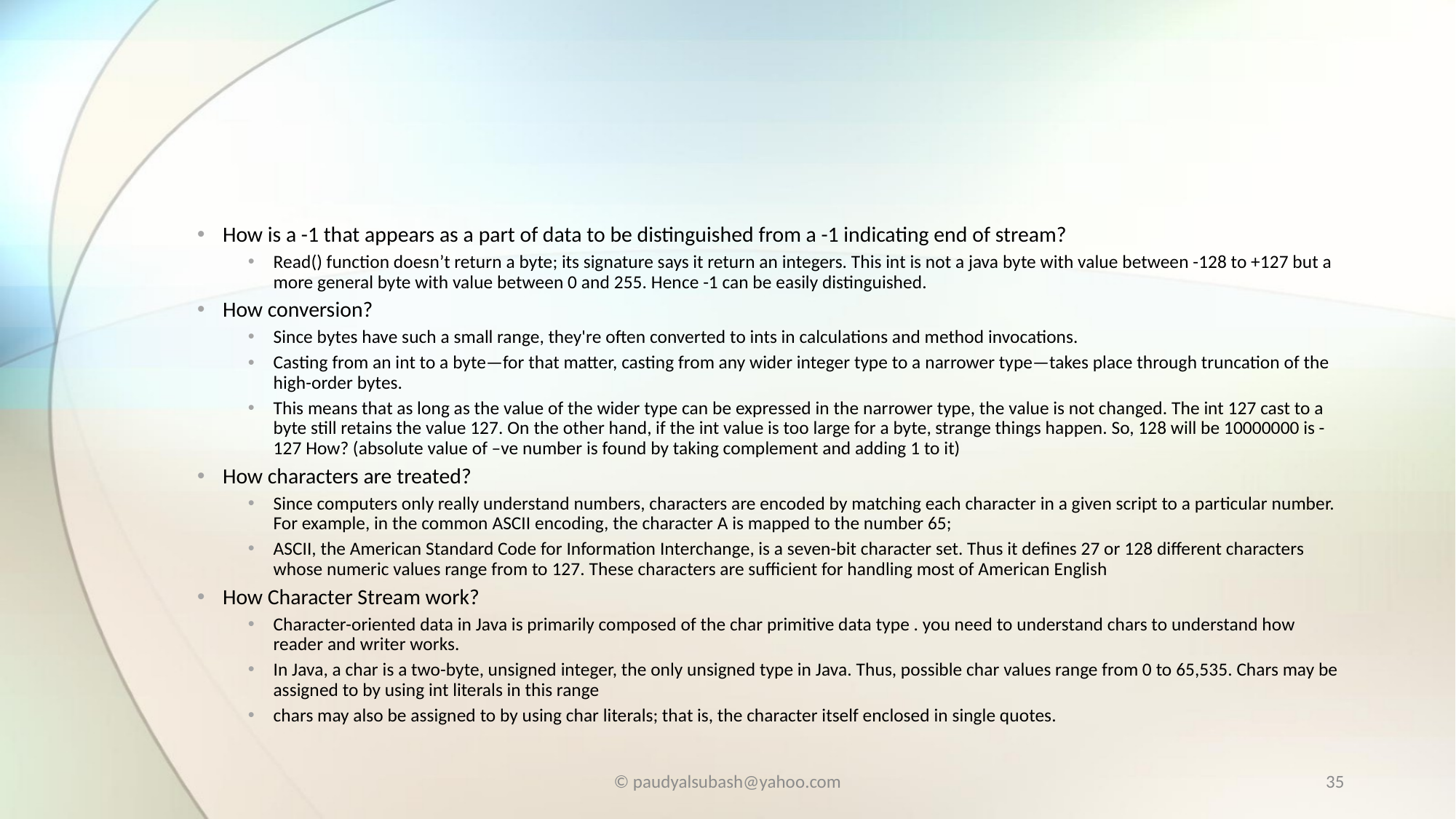

#
How is a -1 that appears as a part of data to be distinguished from a -1 indicating end of stream?
Read() function doesn’t return a byte; its signature says it return an integers. This int is not a java byte with value between -128 to +127 but a more general byte with value between 0 and 255. Hence -1 can be easily distinguished.
How conversion?
Since bytes have such a small range, they're often converted to ints in calculations and method invocations.
Casting from an int to a byte—for that matter, casting from any wider integer type to a narrower type—takes place through truncation of the high-order bytes.
This means that as long as the value of the wider type can be expressed in the narrower type, the value is not changed. The int 127 cast to a byte still retains the value 127. On the other hand, if the int value is too large for a byte, strange things happen. So, 128 will be 10000000 is -127 How? (absolute value of –ve number is found by taking complement and adding 1 to it)
How characters are treated?
Since computers only really understand numbers, characters are encoded by matching each character in a given script to a particular number. For example, in the common ASCII encoding, the character A is mapped to the number 65;
ASCII, the American Standard Code for Information Interchange, is a seven-bit character set. Thus it defines 27 or 128 different characters whose numeric values range from to 127. These characters are sufficient for handling most of American English
How Character Stream work?
Character-oriented data in Java is primarily composed of the char primitive data type . you need to understand chars to understand how reader and writer works.
In Java, a char is a two-byte, unsigned integer, the only unsigned type in Java. Thus, possible char values range from 0 to 65,535. Chars may be assigned to by using int literals in this range
chars may also be assigned to by using char literals; that is, the character itself enclosed in single quotes.

© paudyalsubash@yahoo.com
35